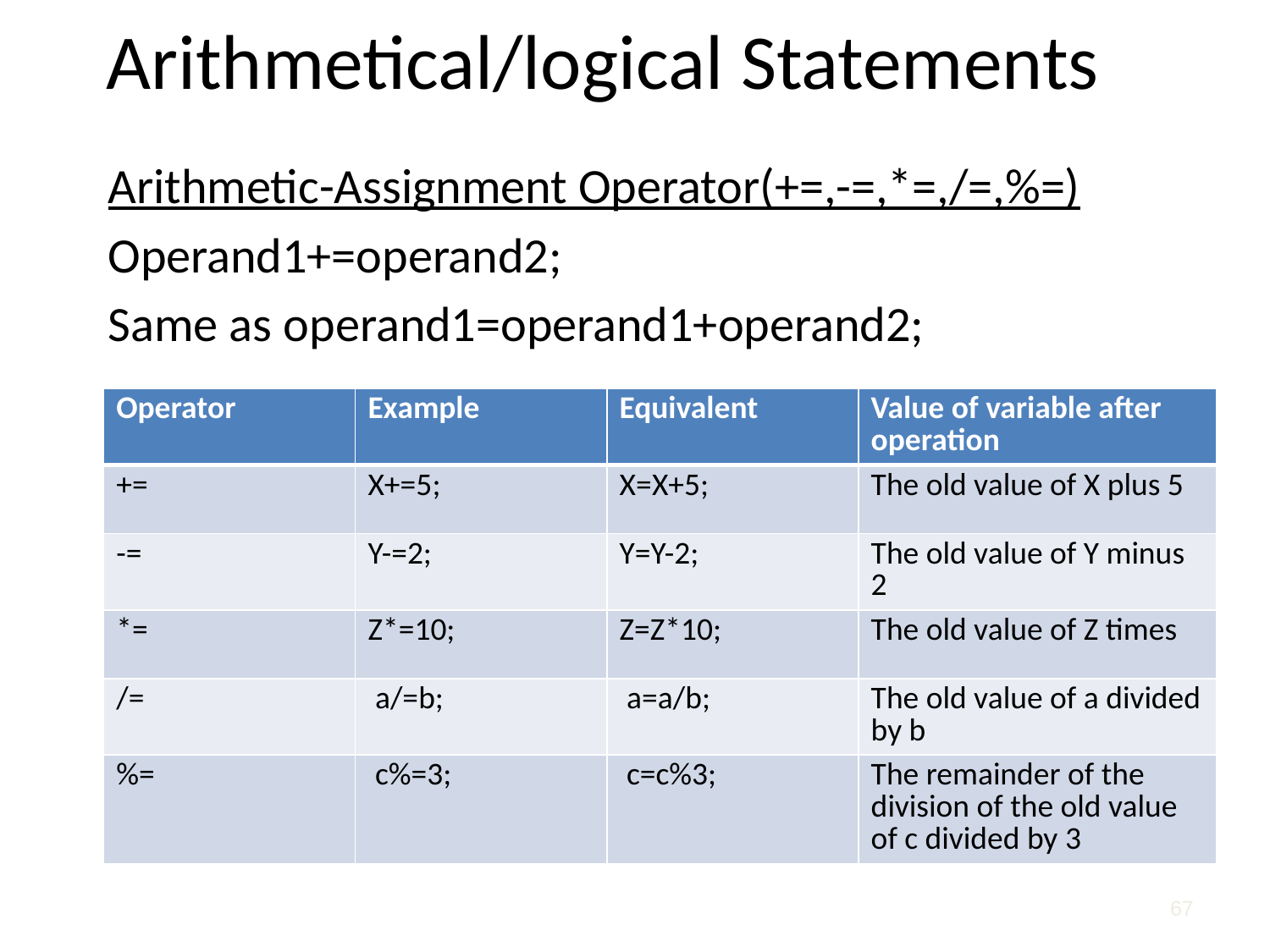

# Arithmetical/logical Statements
Arithmetic-Assignment Operator(+=,-=,*=,/=,%=)
Operand1+=operand2;
Same as operand1=operand1+operand2;

| Operator | Example | Equivalent | Value of variable after operation |
| --- | --- | --- | --- |
| += | X+=5; | X=X+5; | The old value of X plus 5 |
| -= | Y-=2; | Y=Y-2; | The old value of Y minus 2 |
| \*= | Z\*=10; | Z=Z\*10; | The old value of Z times |
| /= | a/=b; | a=a/b; | The old value of a divided by b |
| %= | c%=3; | c=c%3; | The remainder of the division of the old value of c divided by 3 |
67